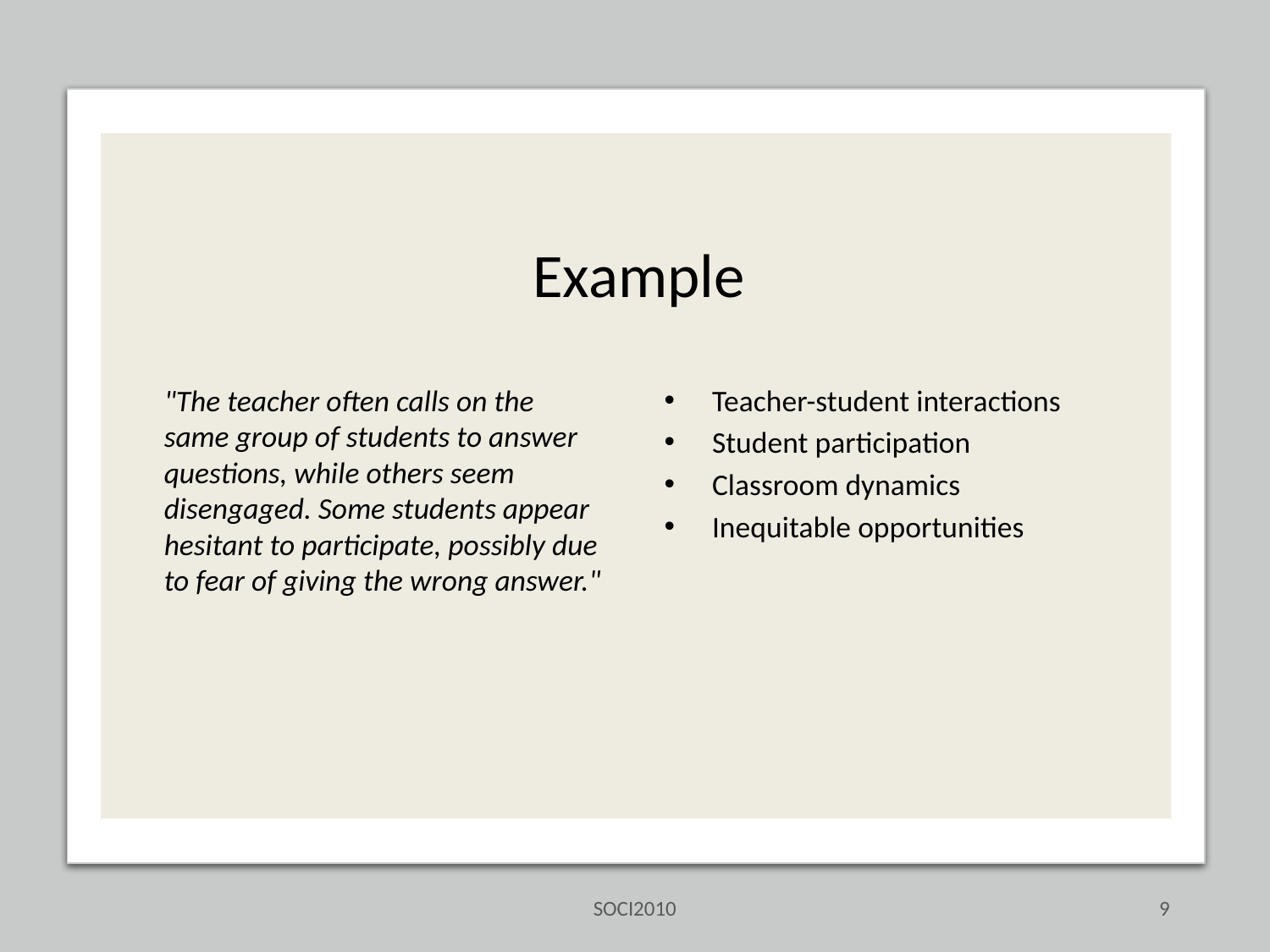

# Example
"The teacher often calls on the same group of students to answer questions, while others seem disengaged. Some students appear hesitant to participate, possibly due to fear of giving the wrong answer."
Teacher-student interactions
Student participation
Classroom dynamics
Inequitable opportunities
SOCI2010
9